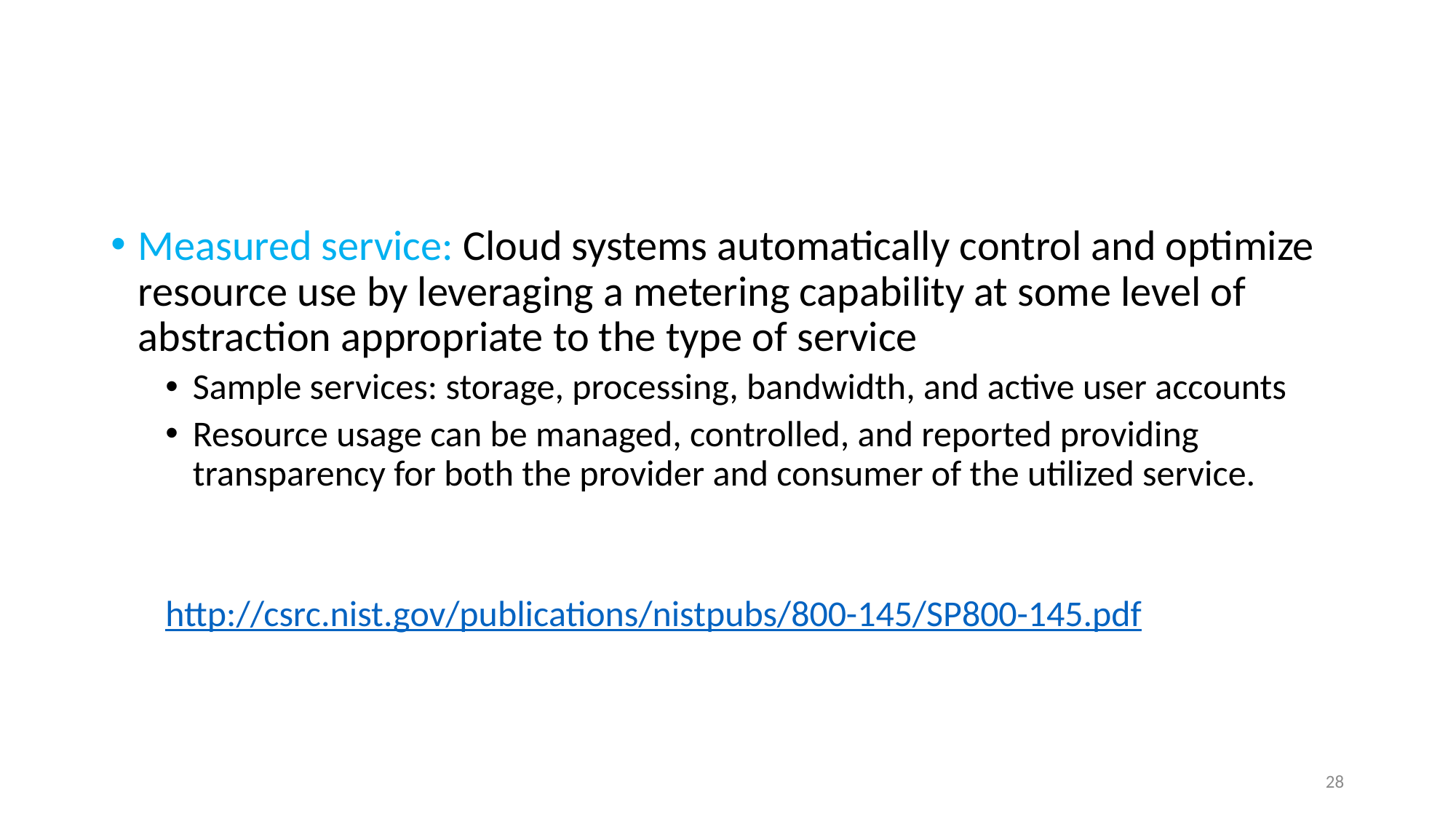

#
Measured service: Cloud systems automatically control and optimize resource use by leveraging a metering capability at some level of abstraction appropriate to the type of service
Sample services: storage, processing, bandwidth, and active user accounts
Resource usage can be managed, controlled, and reported providing transparency for both the provider and consumer of the utilized service.

http://csrc.nist.gov/publications/nistpubs/800-145/SP800-145.pdf

28